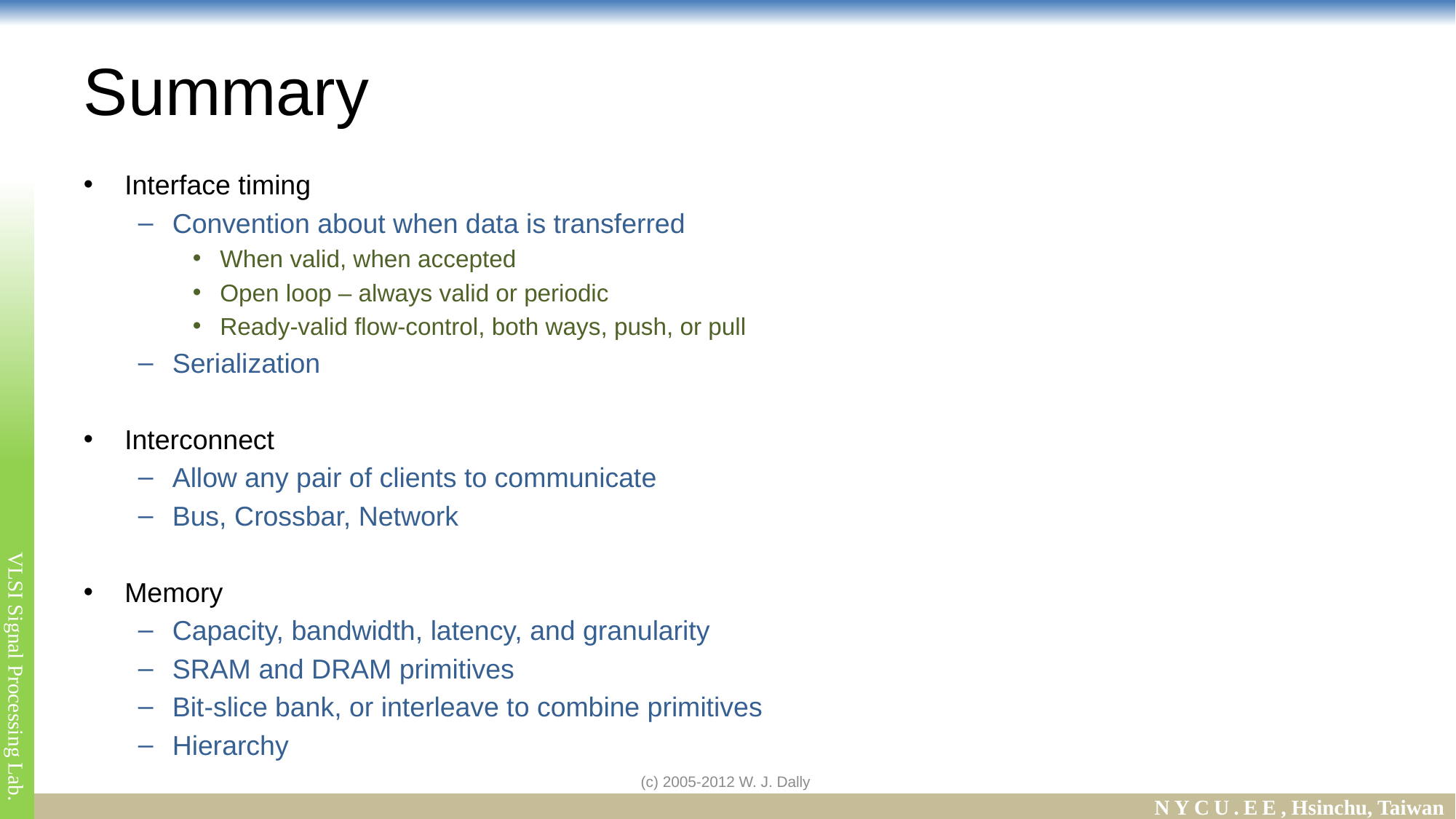

# Summary
Interface timing
Convention about when data is transferred
When valid, when accepted
Open loop – always valid or periodic
Ready-valid flow-control, both ways, push, or pull
Serialization

Interconnect
Allow any pair of clients to communicate
Bus, Crossbar, Network

Memory
Capacity, bandwidth, latency, and granularity
SRAM and DRAM primitives
Bit-slice bank, or interleave to combine primitives
Hierarchy
(c) 2005-2012 W. J. Dally